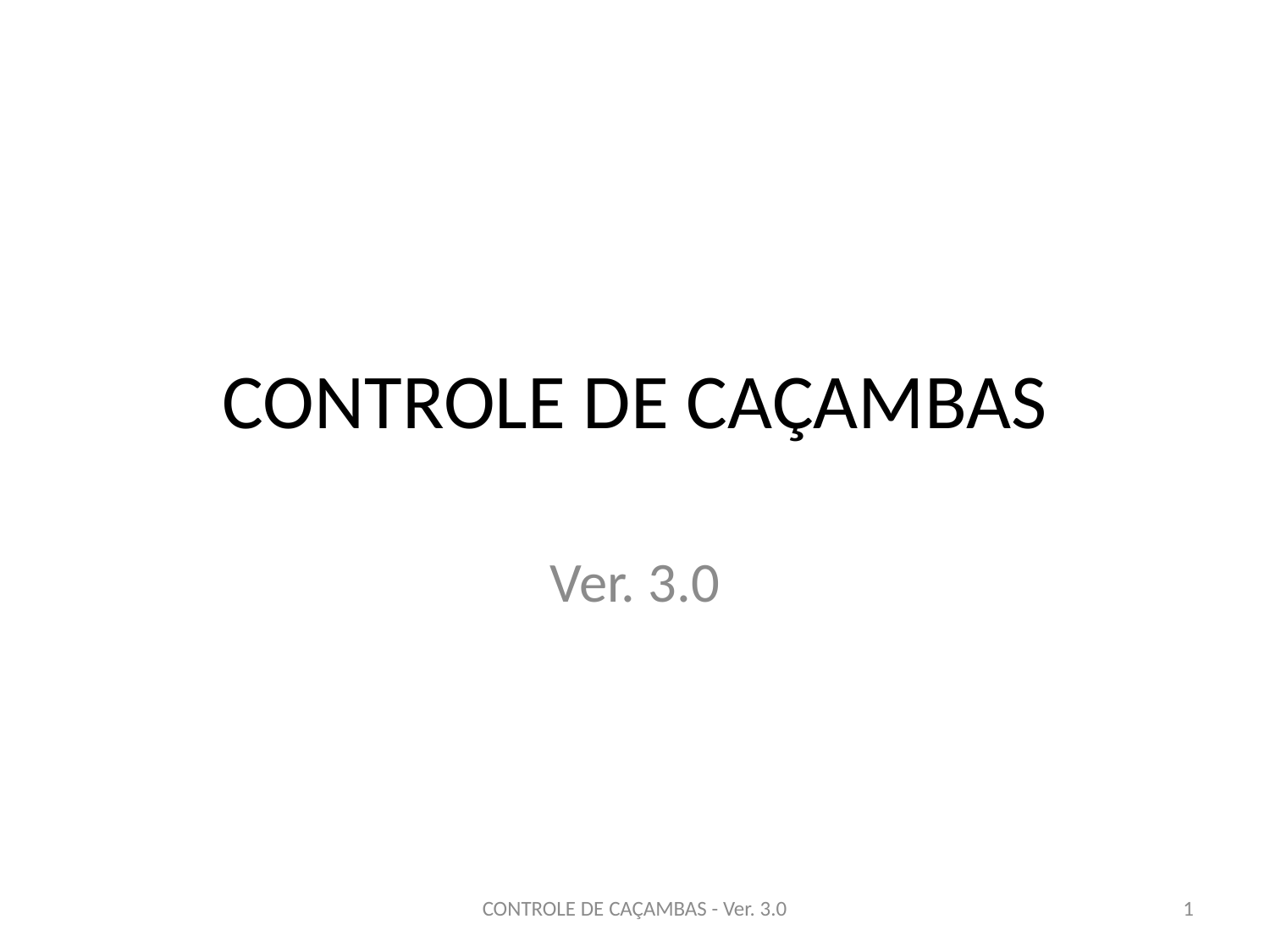

# CONTROLE DE CAÇAMBAS
Ver. 3.0
CONTROLE DE CAÇAMBAS - Ver. 3.0
1